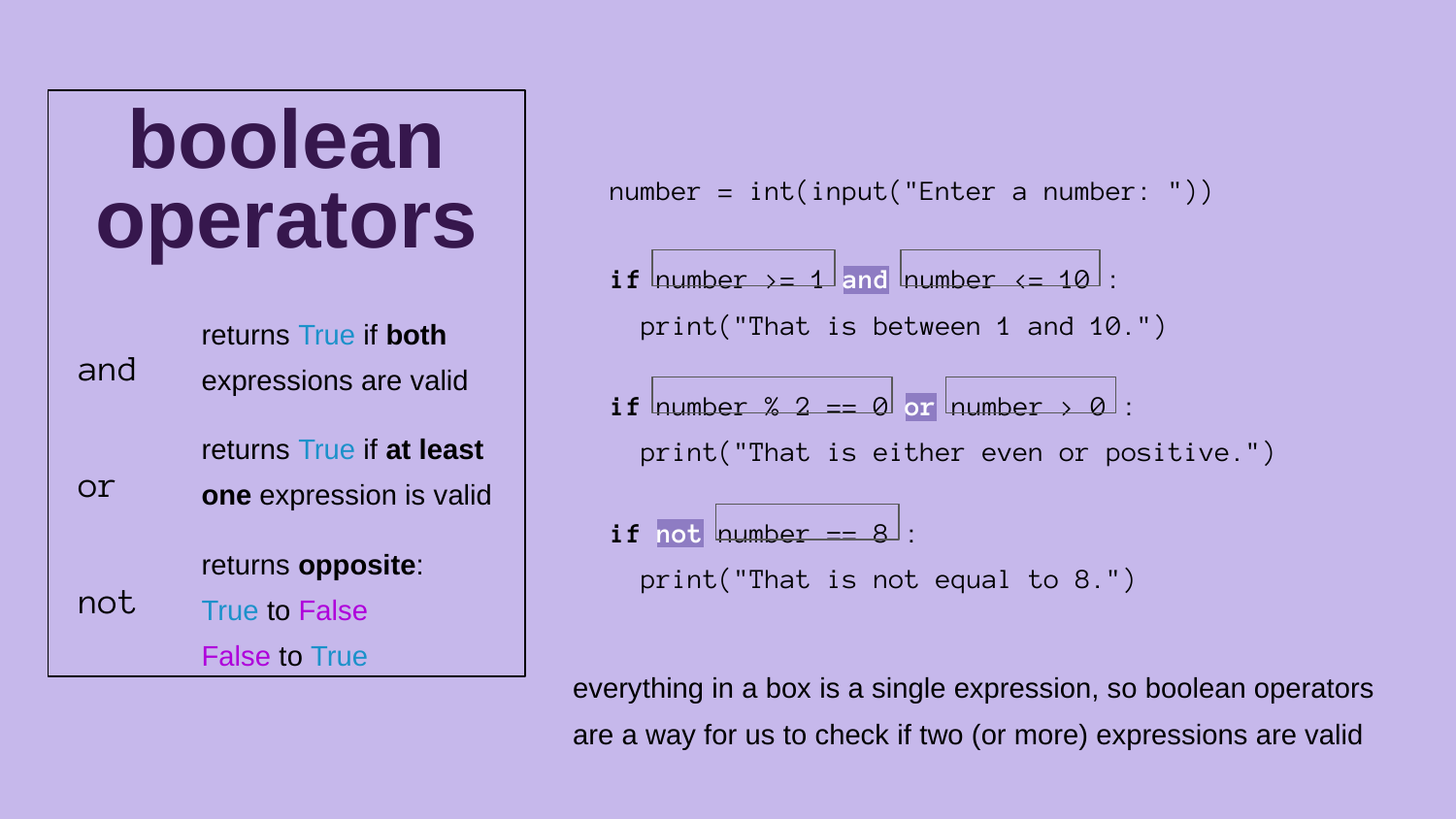

boolean
operators

and

or

not
number = int(input("Enter a number: "))

if number >= 1 and number <= 10 :
  print("That is between 1 and 10.")

returns True if both expressions are valid
if number % 2 == 0 or number > 0 :
  print("That is either even or positive.")

returns True if at least one expression is valid
if not number == 8 :
  print("That is not equal to 8.")

returns opposite:
True to False
False to True
everything in a box is a single expression, so boolean operators are a way for us to check if two (or more) expressions are valid